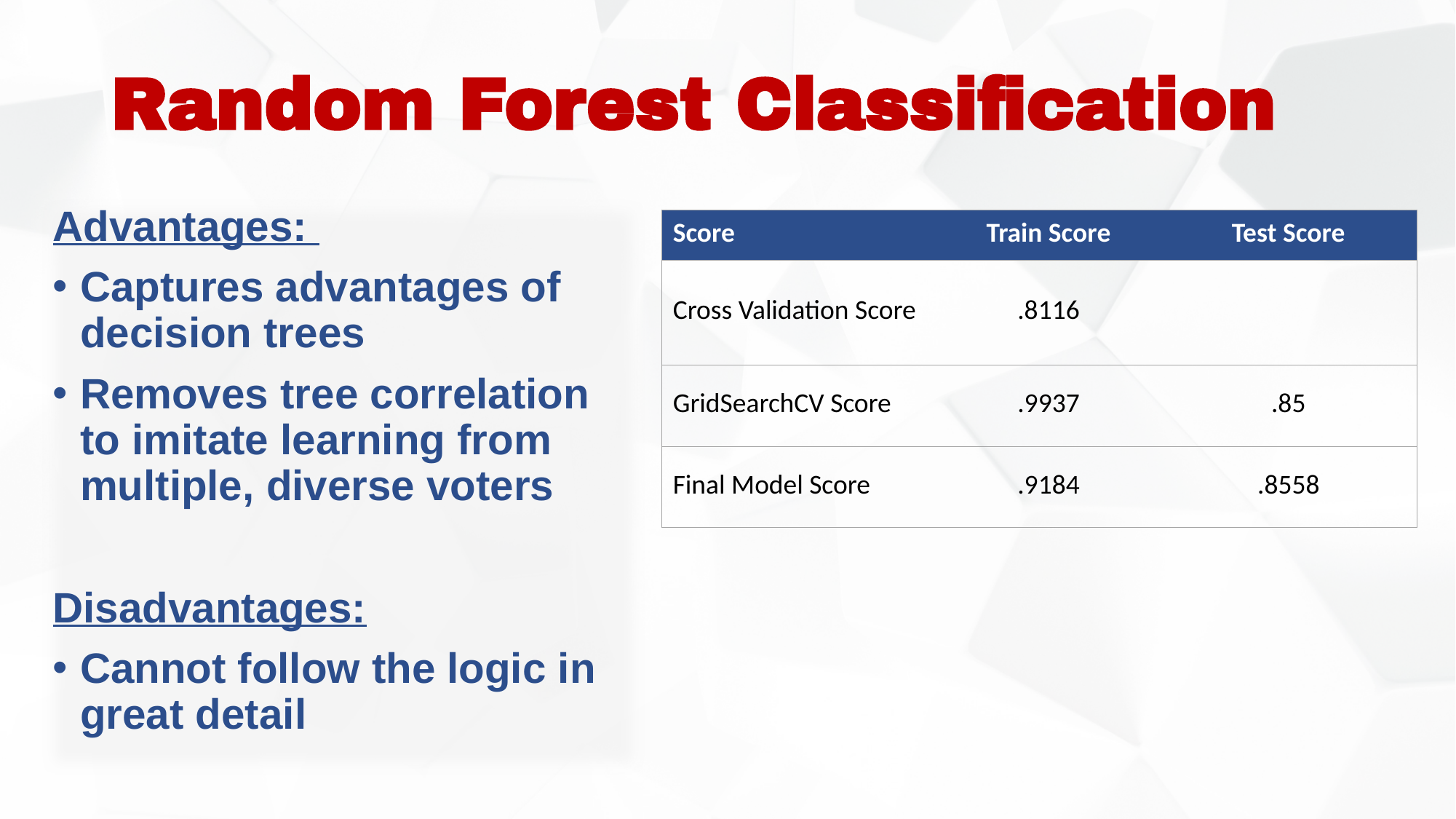

# Random Forest Classification
Advantages:
Captures advantages of decision trees
Removes tree correlation to imitate learning from multiple, diverse voters

Disadvantages:
Cannot follow the logic in great detail
| Score | Train Score | Test Score |
| --- | --- | --- |
| Cross Validation Score | .8116 |  |
| GridSearchCV Score | .9937 | .85 |
| Final Model Score | .9184 | .8558 |